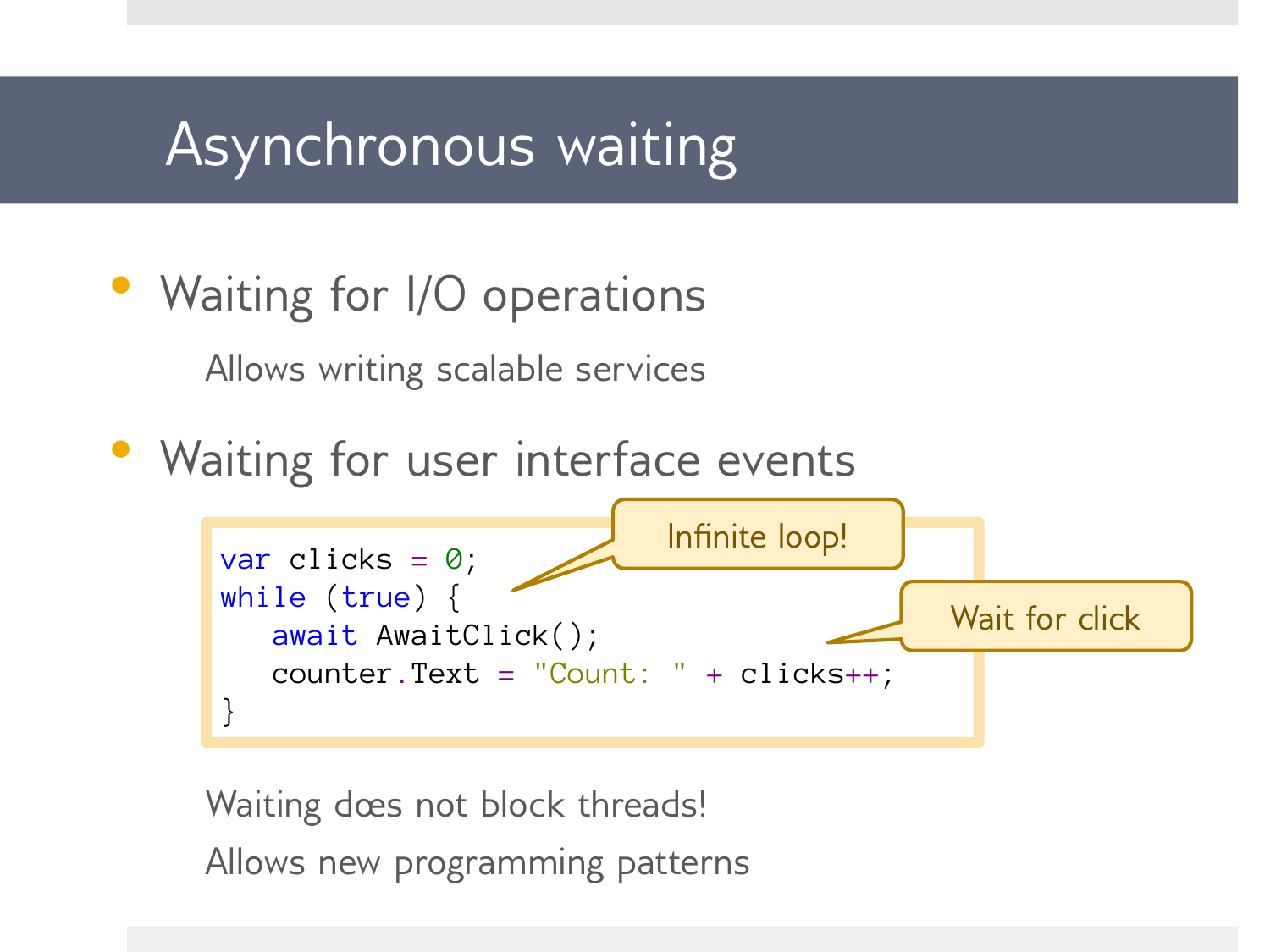

# Asynchronous waiting
Waiting for I/O operations
Allows writing scalable services
Waiting for user interface events

Waiting does not block threads!
Allows new programming patterns
Infinite loop!
var clicks = 0;
while (true) {
   await AwaitClick();
   counter.Text = "Count: " + clicks++;
}
Wait for click